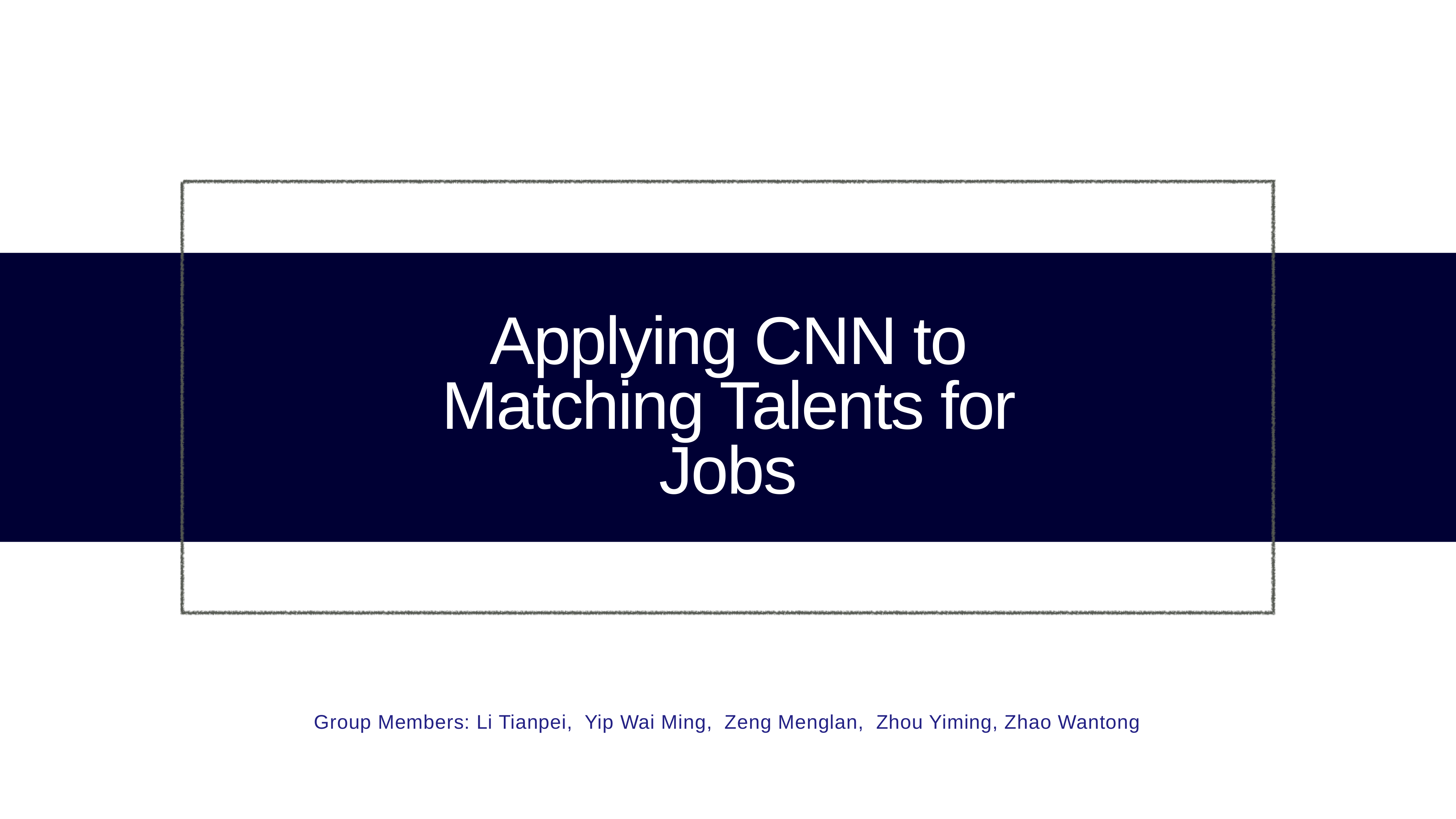

# Applying CNN to Matching Talents for Jobs
Group Members: Li Tianpei,  Yip Wai Ming,  Zeng Menglan,  Zhou Yiming, Zhao Wantong